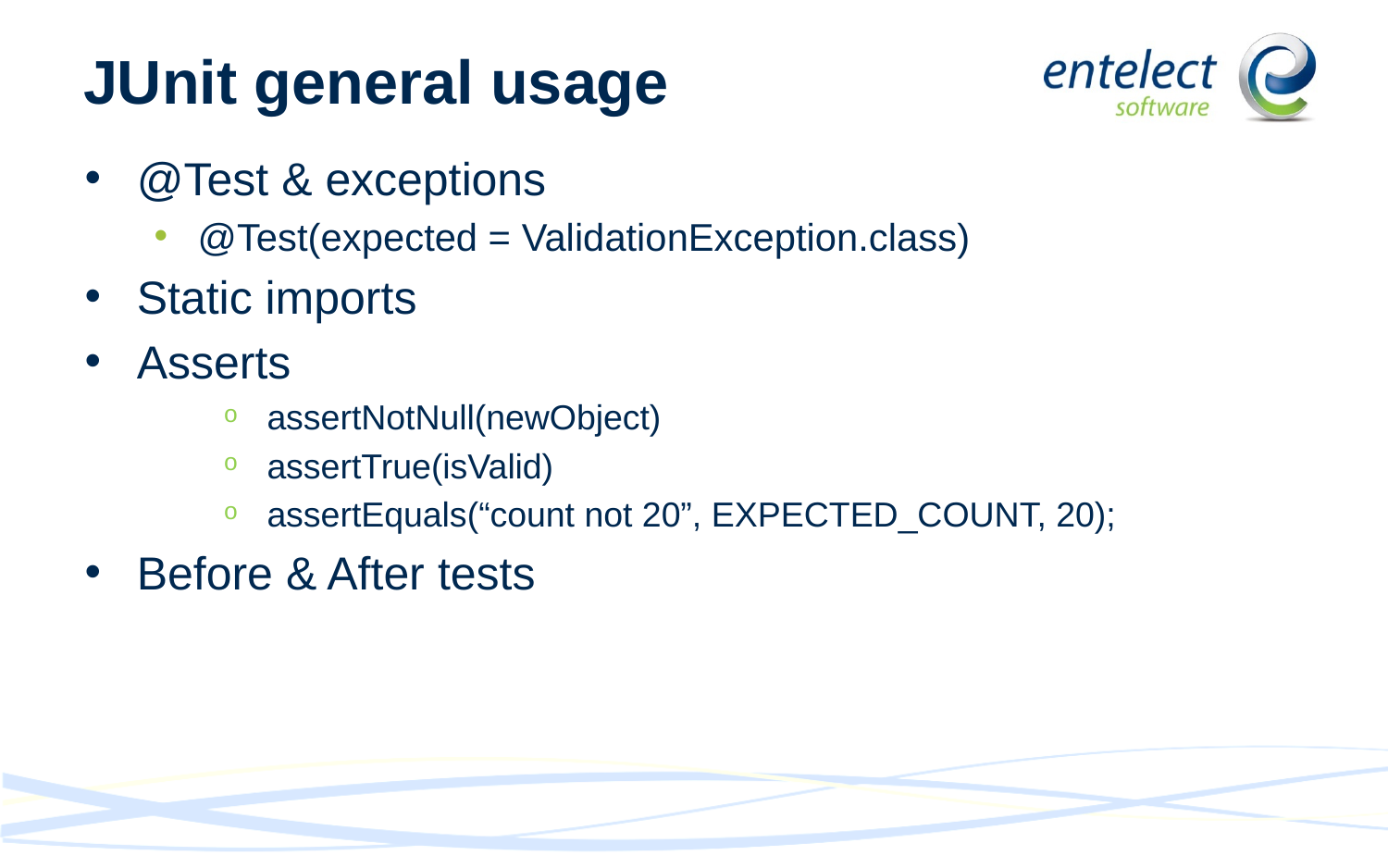

# JUnit general usage
@Test & exceptions
@Test(expected = ValidationException.class)
Static imports
Asserts
assertNotNull(newObject)
assertTrue(isValid)
assertEquals(“count not 20”, EXPECTED_COUNT, 20);
Before & After tests